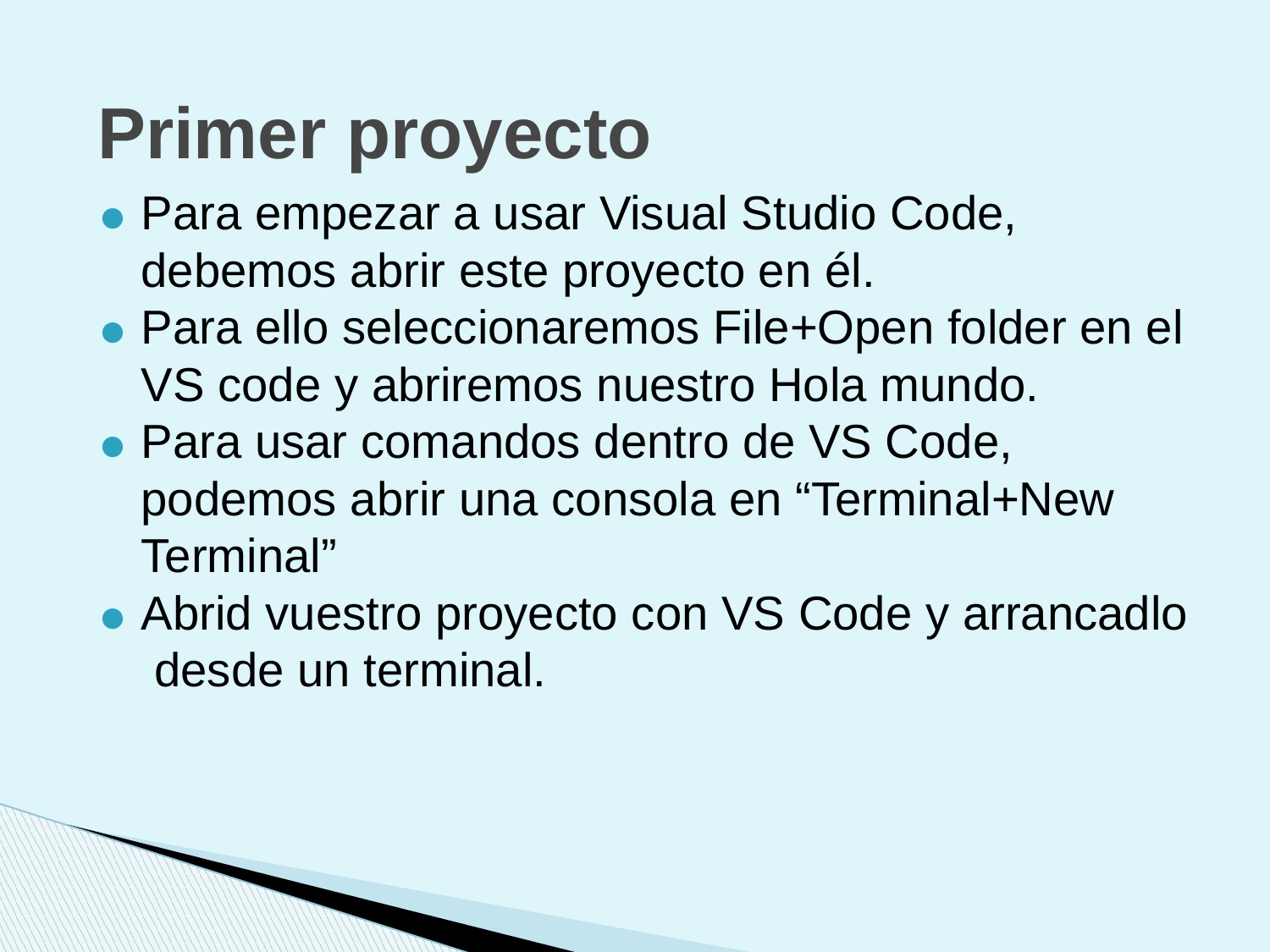

Primer proyecto
Para empezar a usar Visual Studio Code, debemos abrir este proyecto en él.
Para ello seleccionaremos File+Open folder en el VS code y abriremos nuestro Hola mundo.
Para usar comandos dentro de VS Code, podemos abrir una consola en “Terminal+New Terminal”
Abrid vuestro proyecto con VS Code y arrancadlo  desde un terminal.